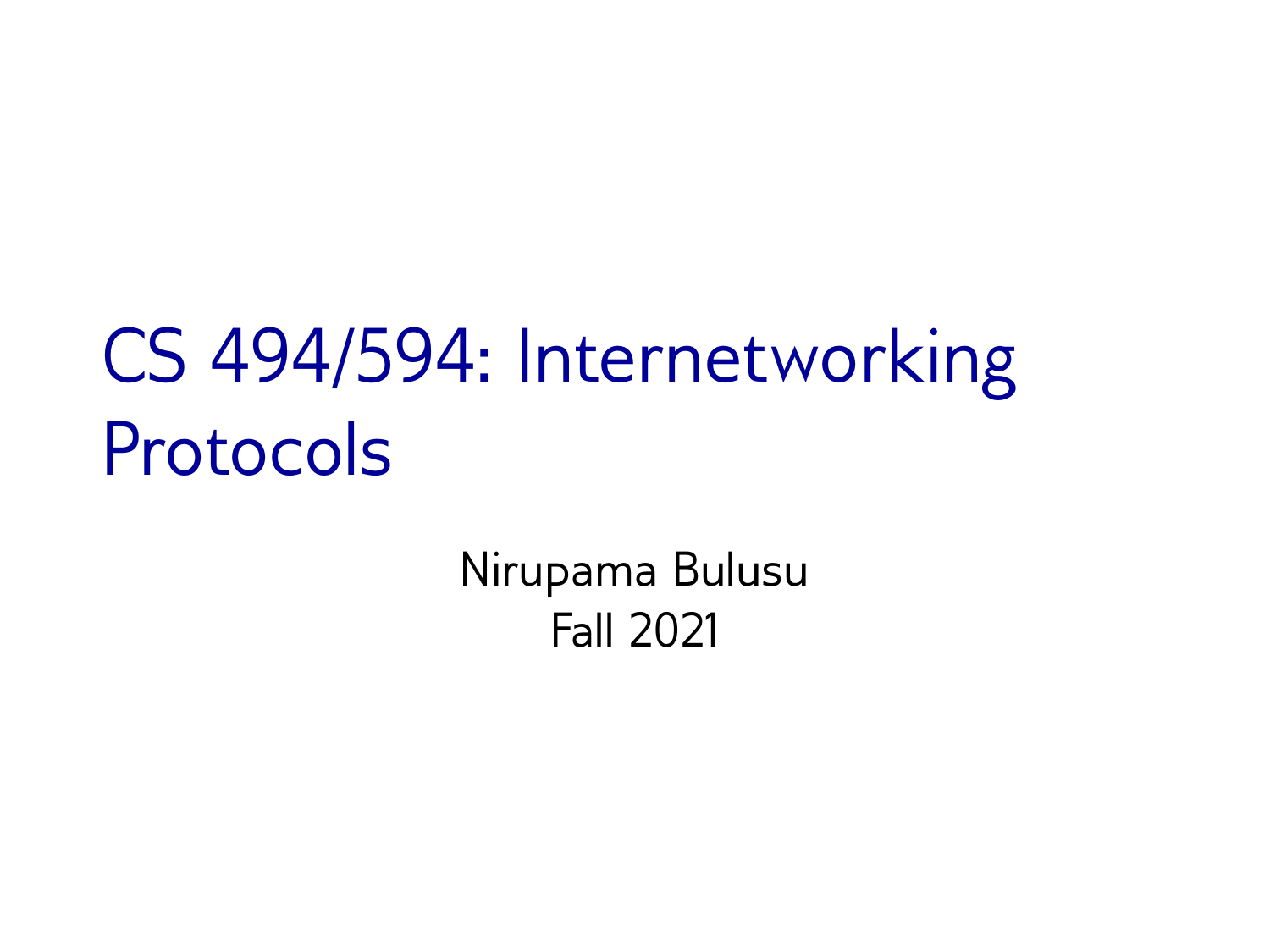

CS 494/594: Internetworking Protocols
Nirupama Bulusu
Fall 2021
1